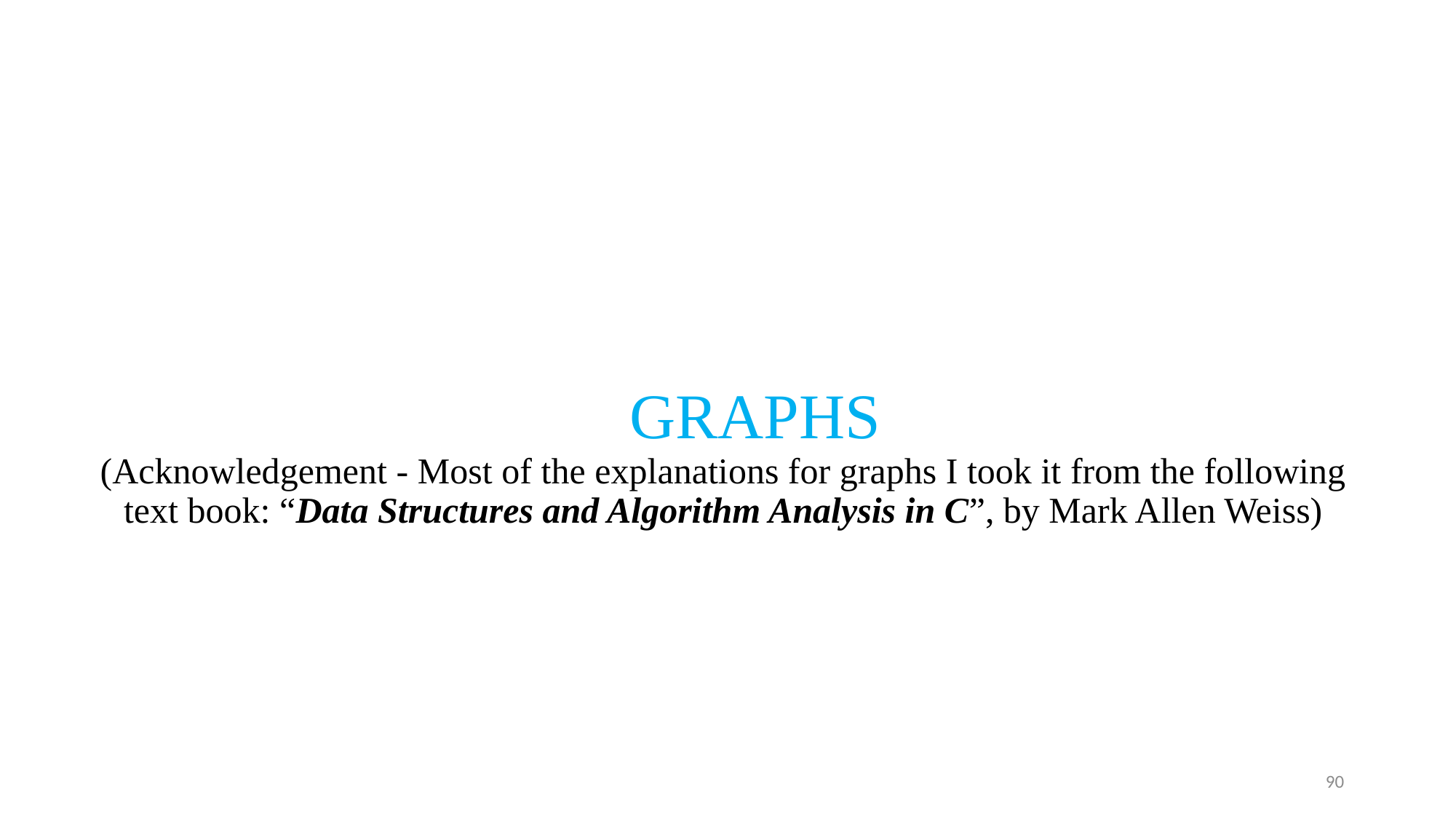

# GRAPHS (Acknowledgement - Most of the explanations for graphs I took it from the following text book: “Data Structures and Algorithm Analysis in C”, by Mark Allen Weiss)
90